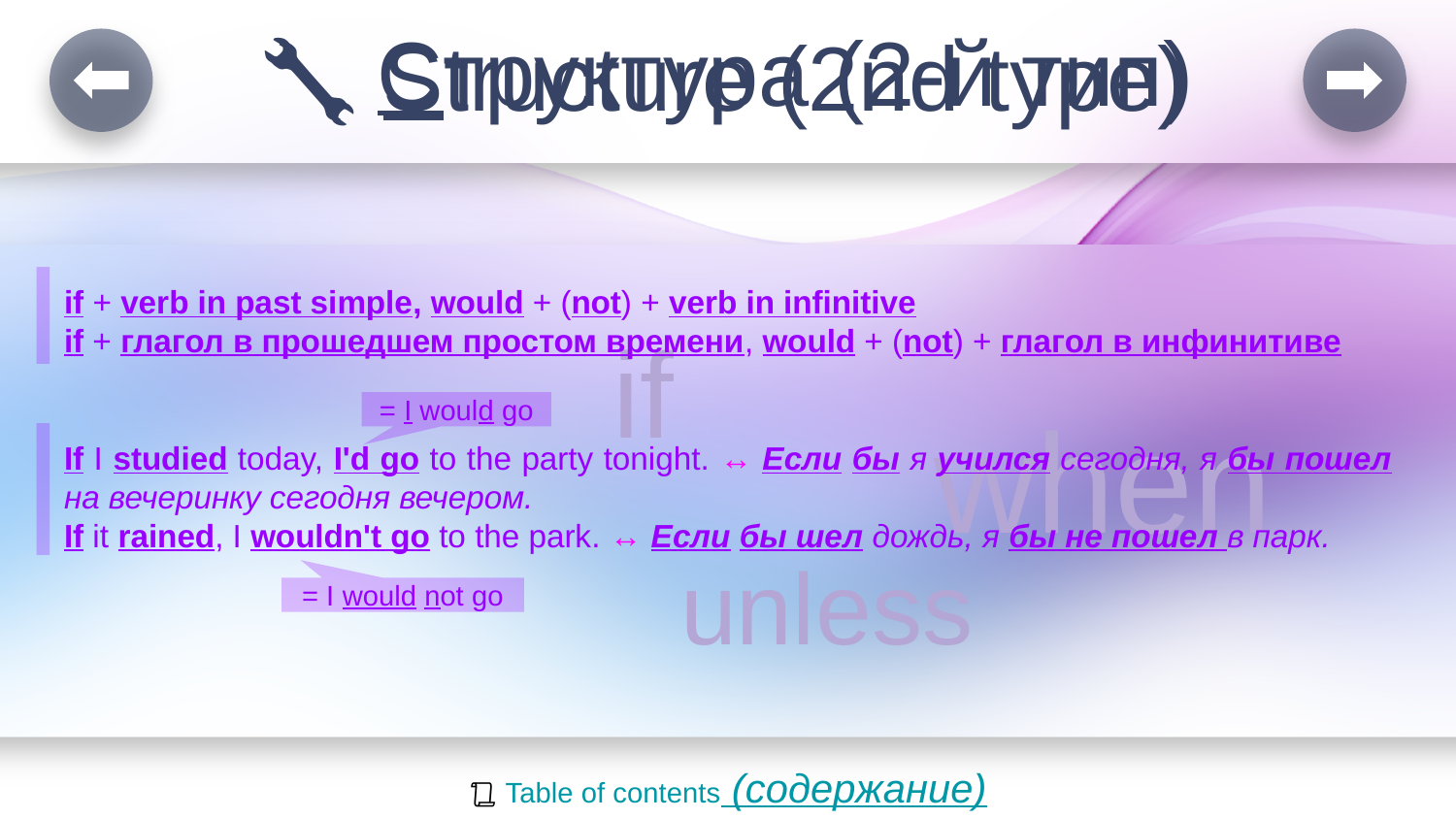

{}
# 🔧 Structure (2nd type)
🔧 Структура (2-й тип)

if + verb in past simple, would + (not) + verb in infinitive
if + глагол в прошедшем простом времени, would + (not) + глагол в инфинитиве
if
when
= I would go

If I studied today, I'd go to the party tonight. ↔ Если бы я учился сегодня, я бы пошел на вечеринку сегодня вечером.
If it rained, I wouldn't go to the park. ↔ Если бы шел дождь, я бы не пошел в парк.

unless
= I would not go
📜 Table of contents (содержание)